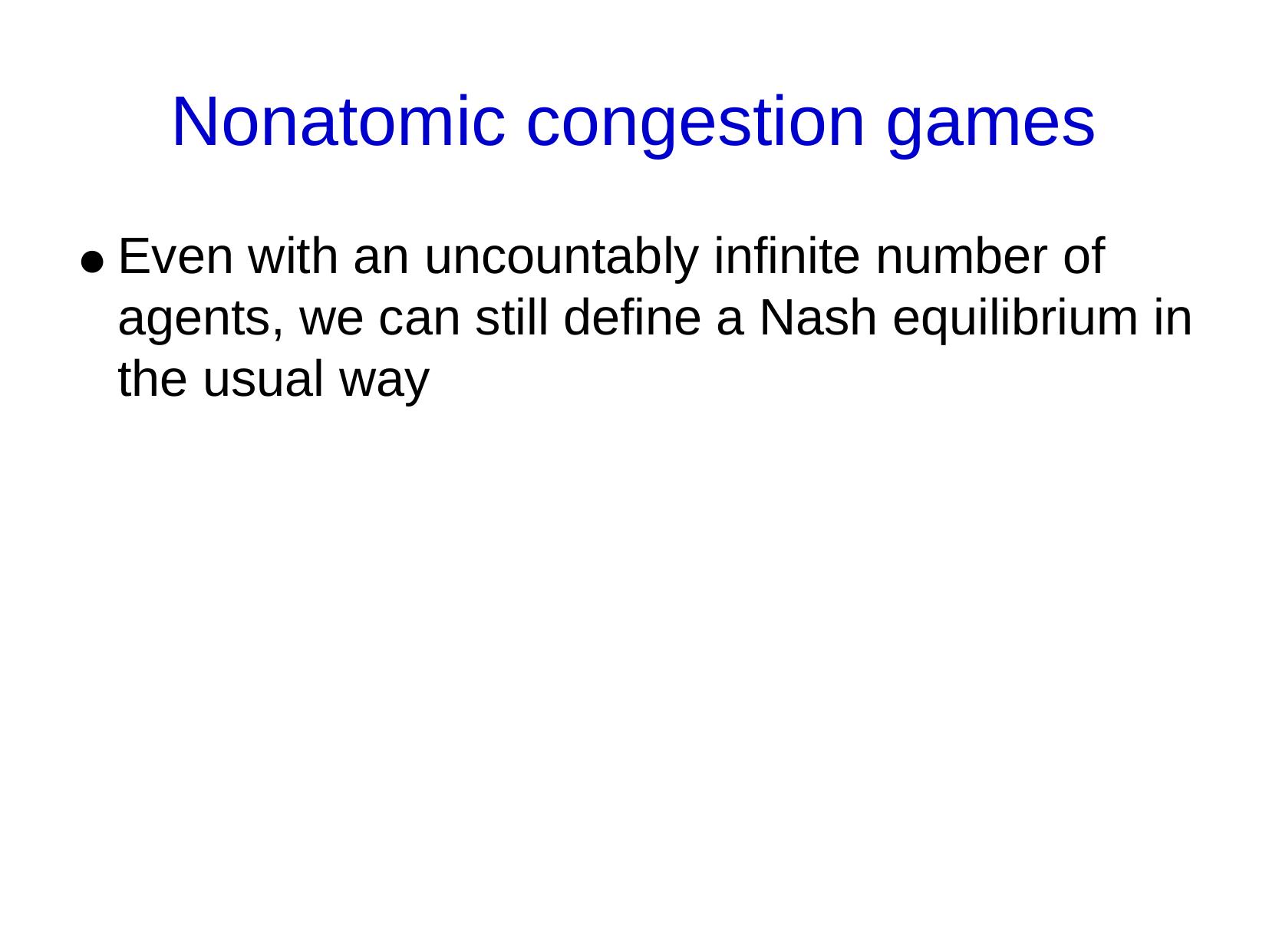

Nonatomic congestion games
Even with an uncountably infinite number of agents, we can still define a Nash equilibrium in the usual way